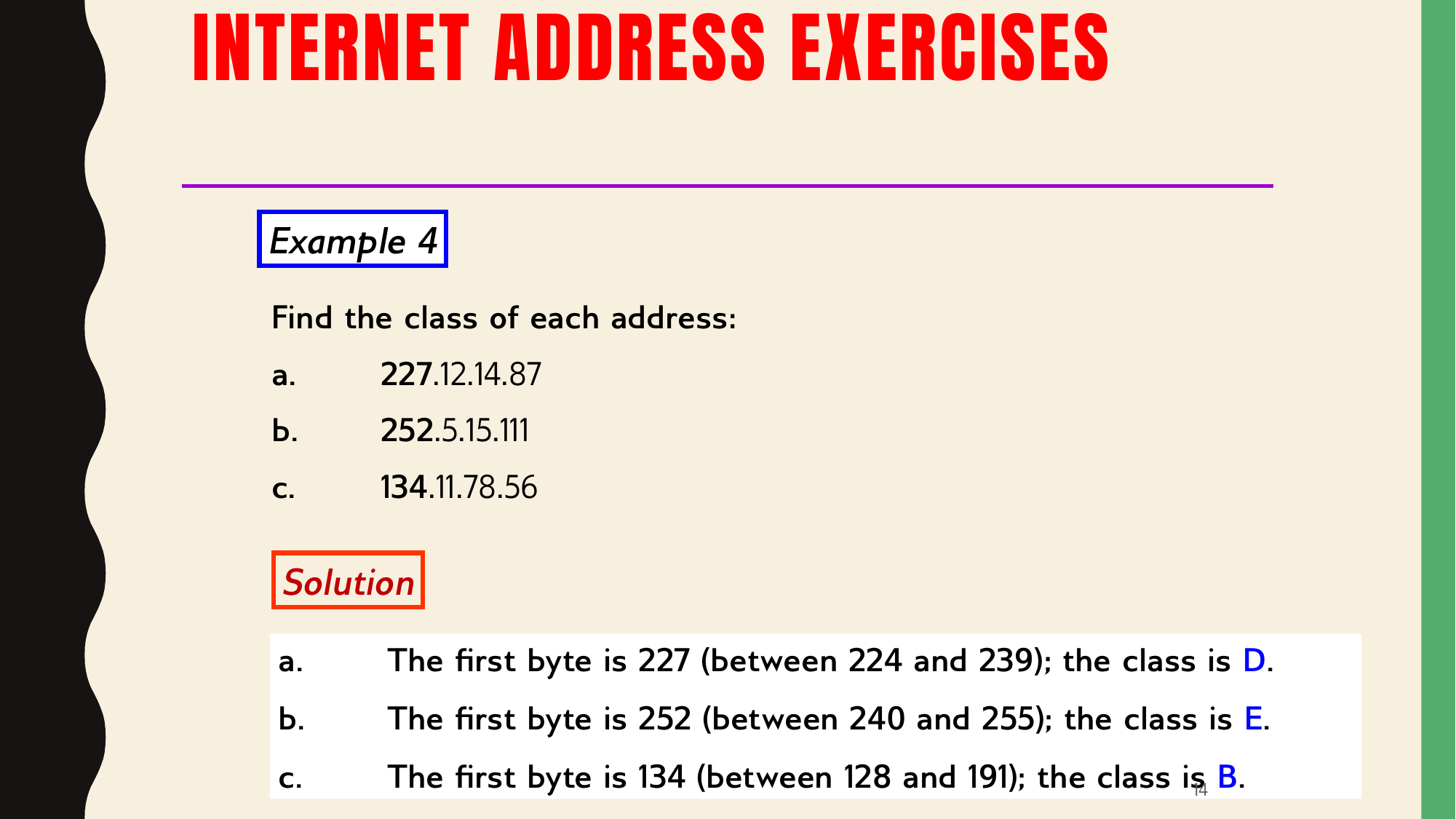

# Internet Address Exercises
Example 4
Find the class of each address:
a.	227.12.14.87
b.	252.5.15.111
c.	134.11.78.56
Solution
a.	The first byte is 227 (between 224 and 239); the class is D.
b.	The first byte is 252 (between 240 and 255); the class is E.
c.	The first byte is 134 (between 128 and 191); the class is B.
14